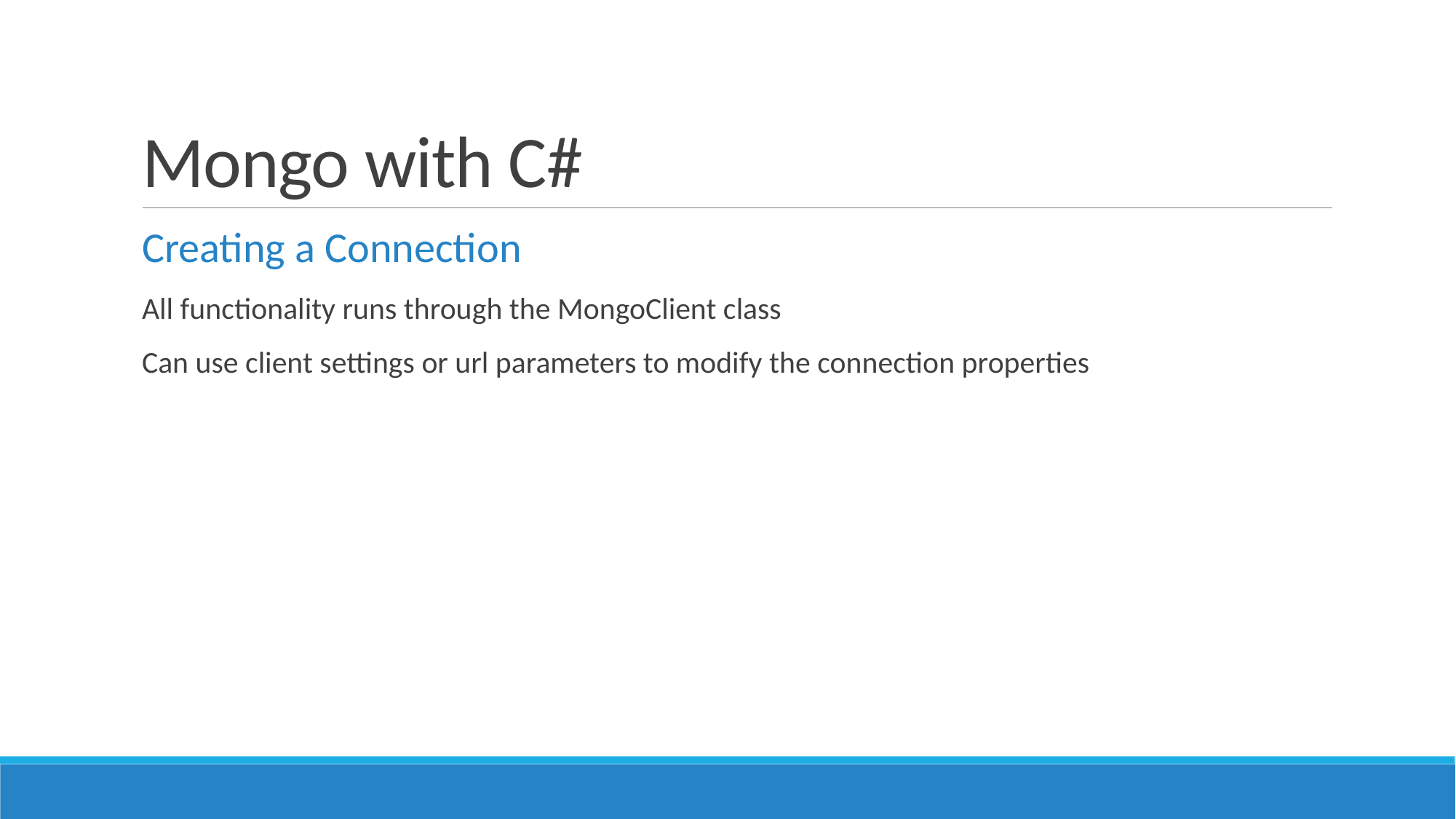

# Mongo with C#
Creating a Connection
All functionality runs through the MongoClient class
Can use client settings or url parameters to modify the connection properties